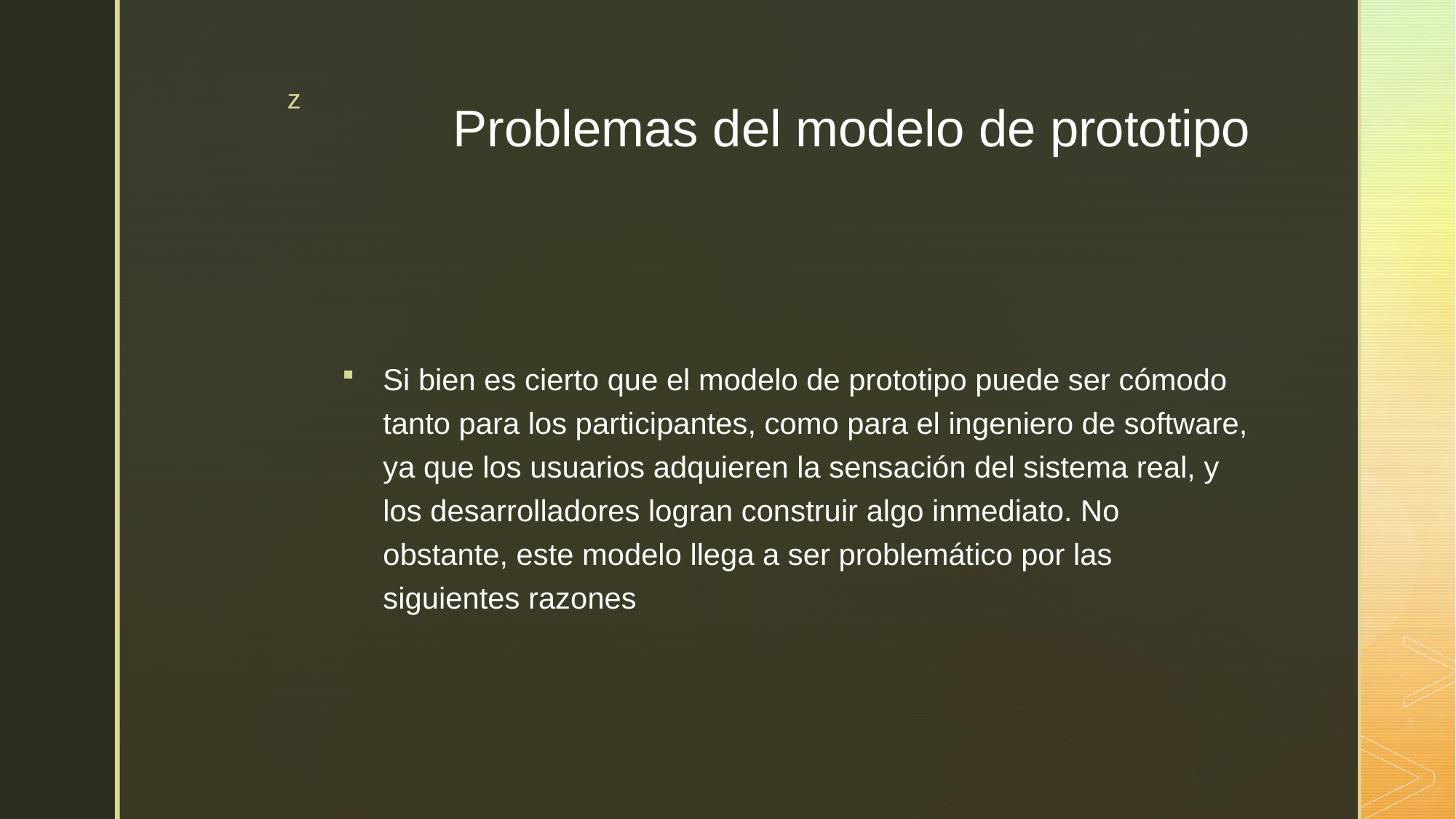

# Problemas del modelo de prototipo
Si bien es cierto que el modelo de prototipo puede ser cómodo tanto para los participantes, como para el ingeniero de software, ya que los usuarios adquieren la sensación del sistema real, y los desarrolladores logran construir algo inmediato. No obstante, este modelo llega a ser problemático por las siguientes razones